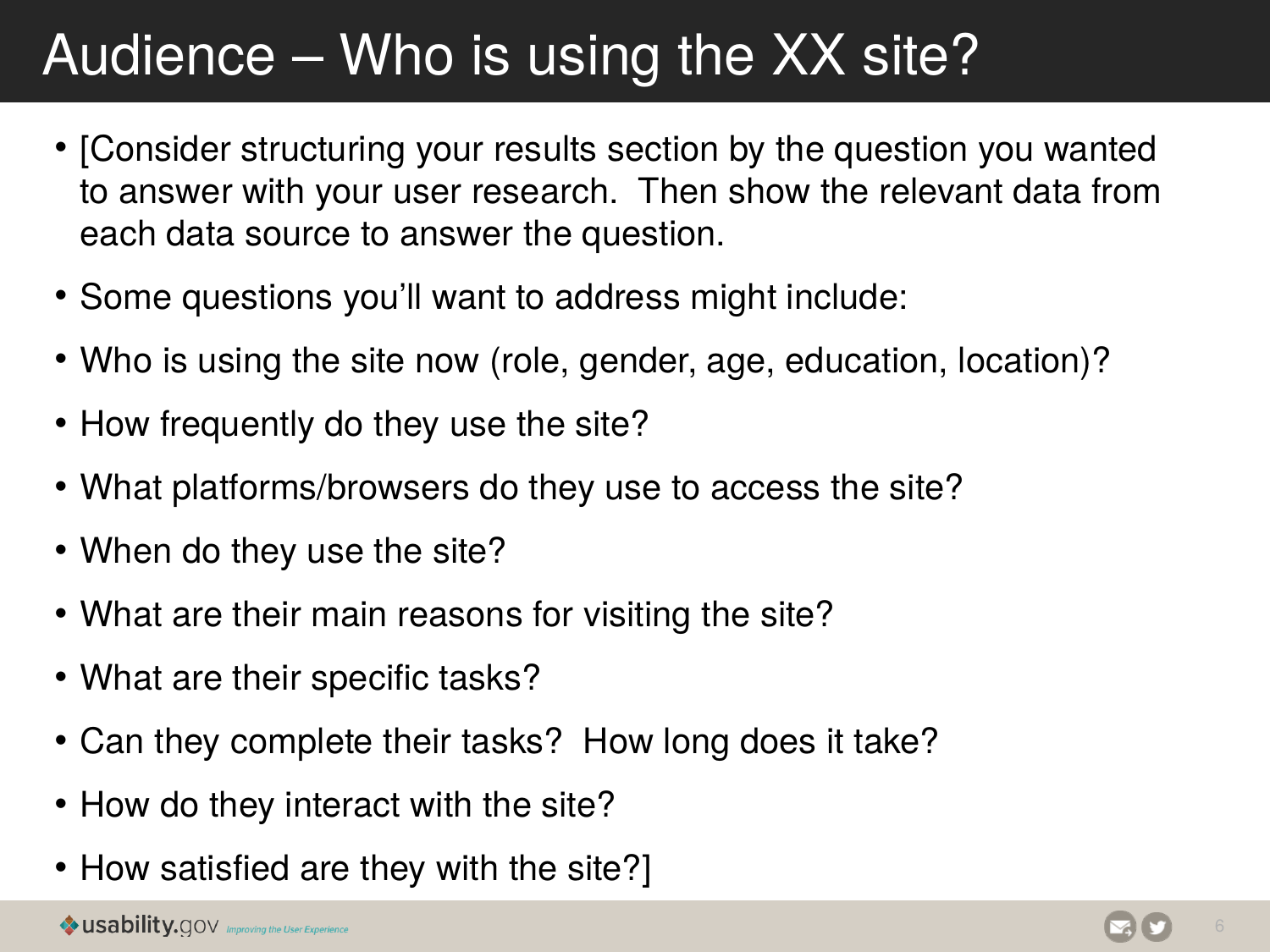

# Audience – Who is using the XX site?
[Consider structuring your results section by the question you wanted to answer with your user research.  Then show the relevant data from each data source to answer the question.
Some questions you’ll want to address might include:
Who is using the site now (role, gender, age, education, location)?
How frequently do they use the site?
What platforms/browsers do they use to access the site?
When do they use the site?
What are their main reasons for visiting the site?
What are their specific tasks?
Can they complete their tasks?  How long does it take?
How do they interact with the site?
How satisfied are they with the site?]
6